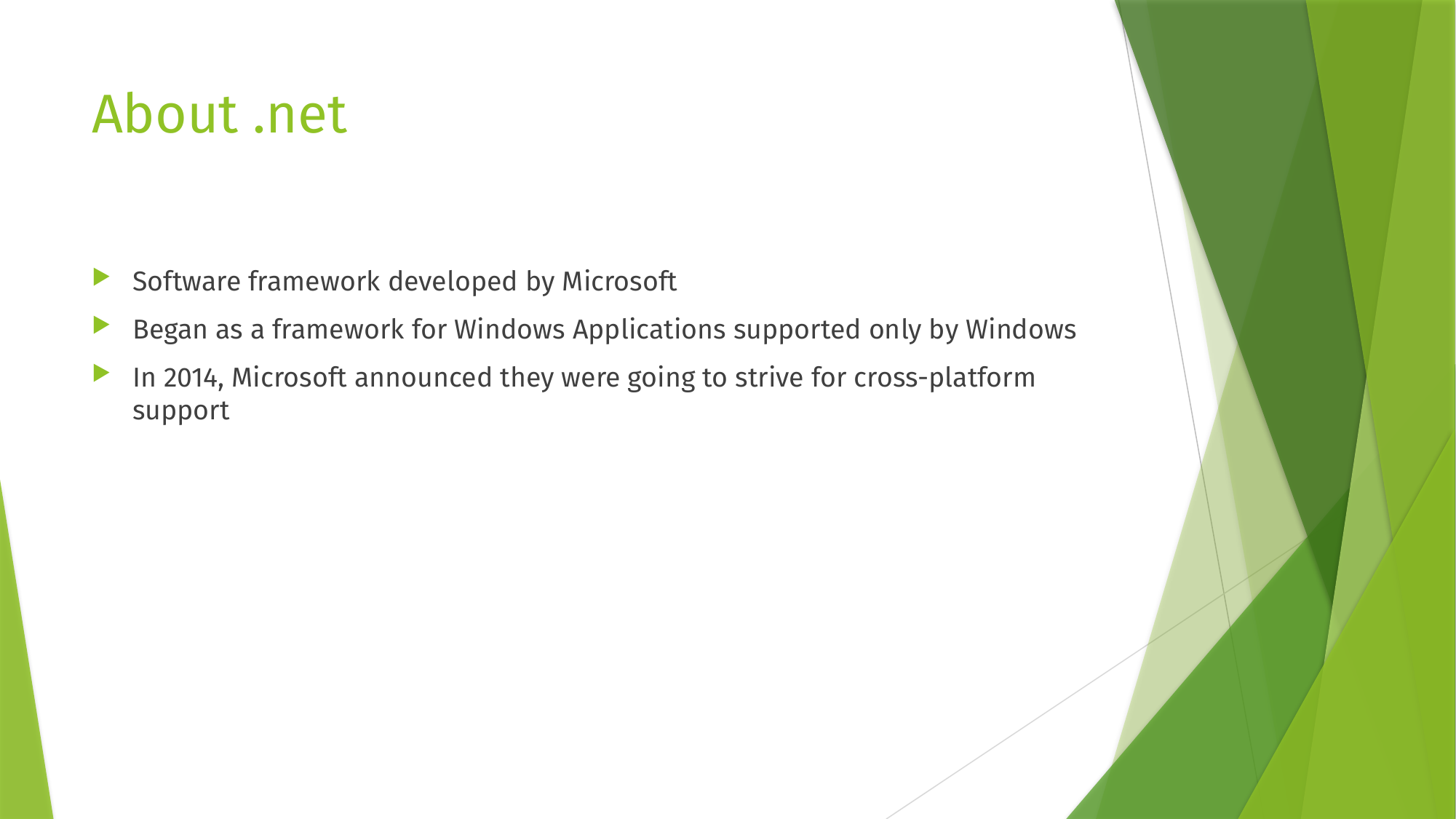

# About .net
Software framework developed by Microsoft
Began as a framework for Windows Applications supported only by Windows
In 2014, Microsoft announced they were going to strive for cross-platform support